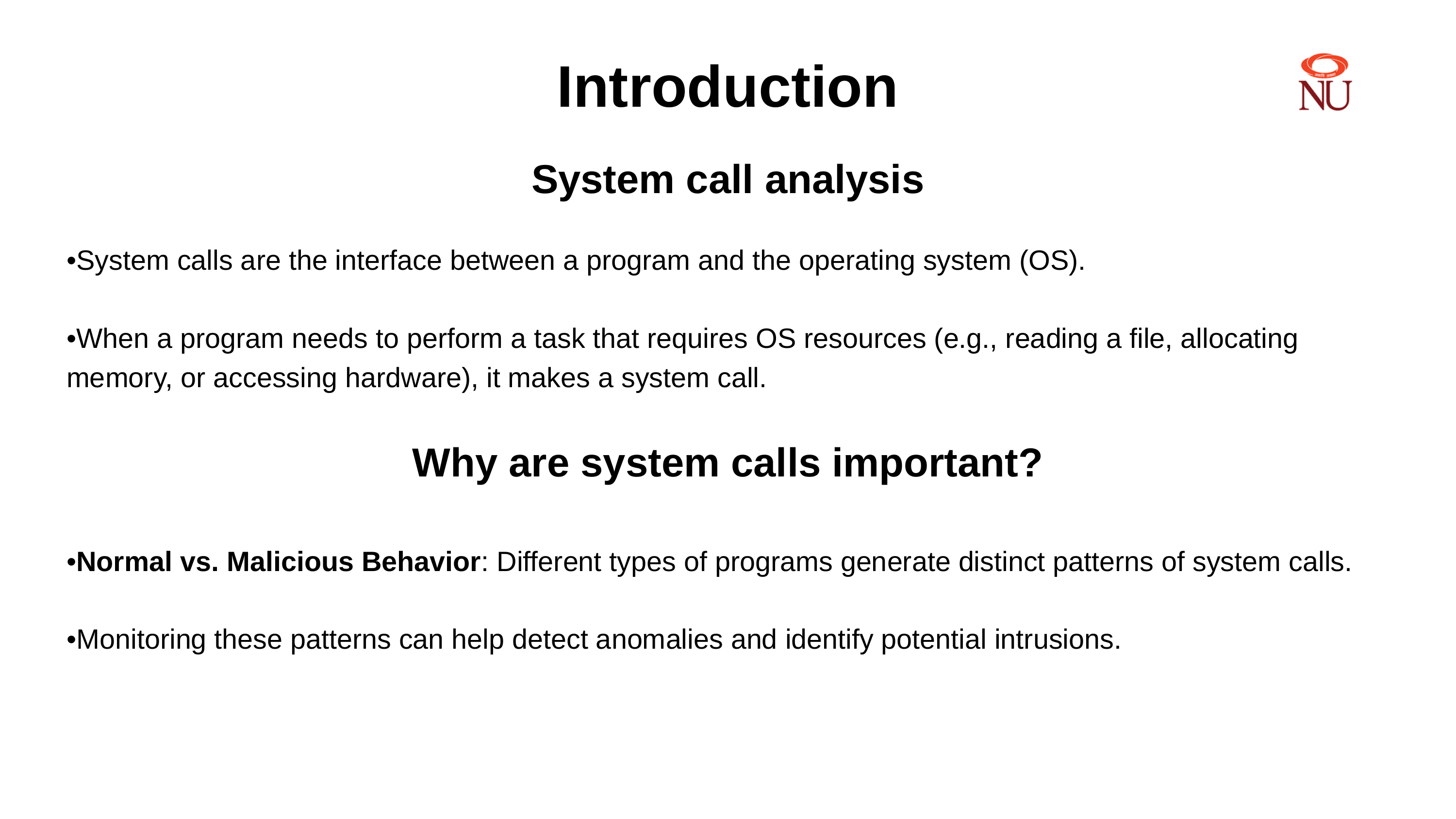

Introduction
System call analysis

•System calls are the interface between a program and the operating system (OS).

•When a program needs to perform a task that requires OS resources (e.g., reading a file, allocating memory, or accessing hardware), it makes a system call.

Why are system calls important?

•Normal vs. Malicious Behavior: Different types of programs generate distinct patterns of system calls.

•Monitoring these patterns can help detect anomalies and identify potential intrusions.